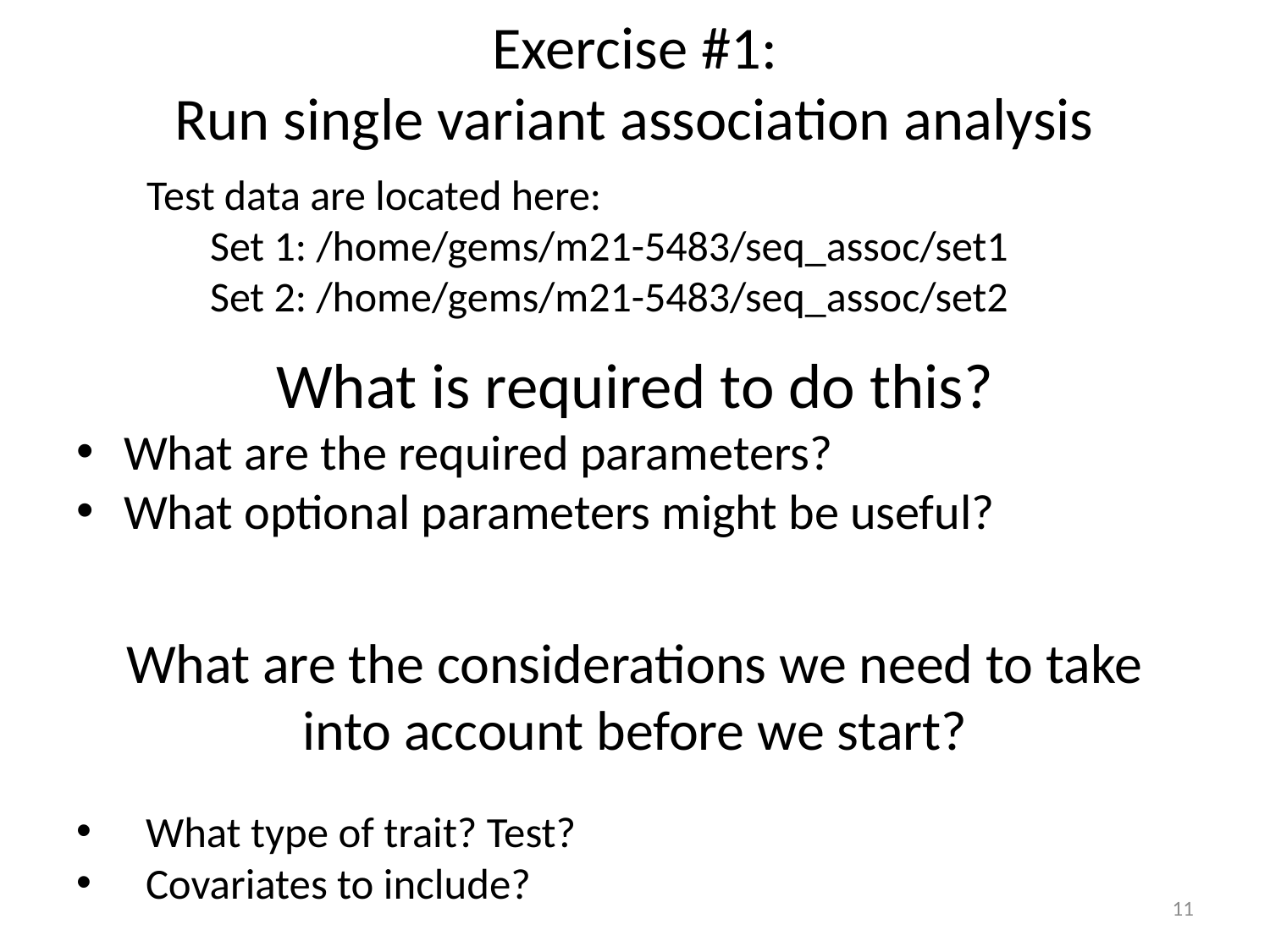

Exercise #1:
Run single variant association analysis
Test data are located here:
Set 1: /home/gems/m21-5483/seq_assoc/set1
Set 2: /home/gems/m21-5483/seq_assoc/set2
What is required to do this?
What are the required parameters?
What optional parameters might be useful?
What are the considerations we need to take into account before we start?

What type of trait? Test?
Covariates to include?
11